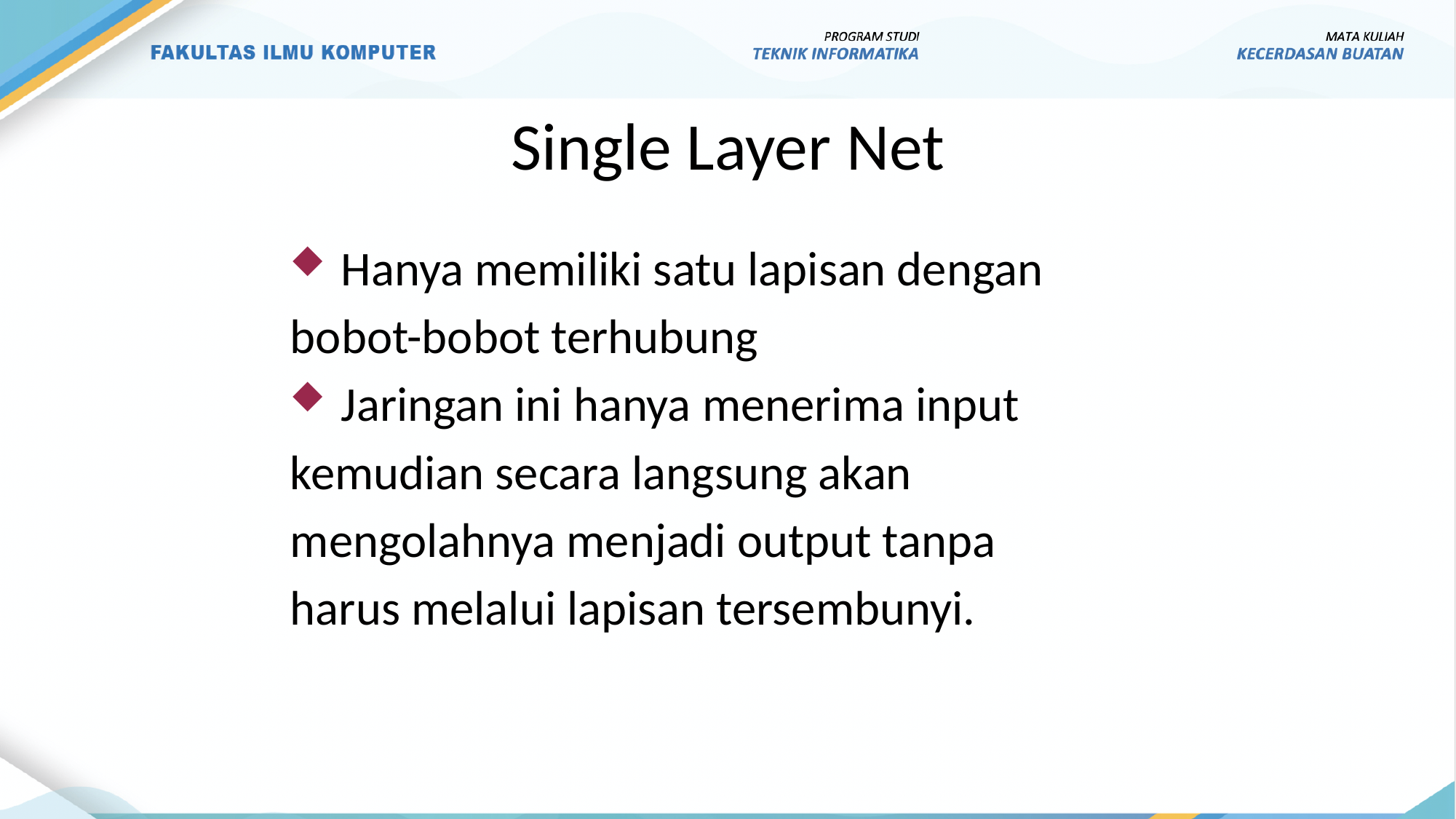

# Single Layer Net
Hanya memiliki satu lapisan dengan
bobot-bobot terhubung
Jaringan ini hanya menerima input
kemudian secara langsung akan
mengolahnya menjadi output tanpa
harus melalui lapisan tersembunyi.